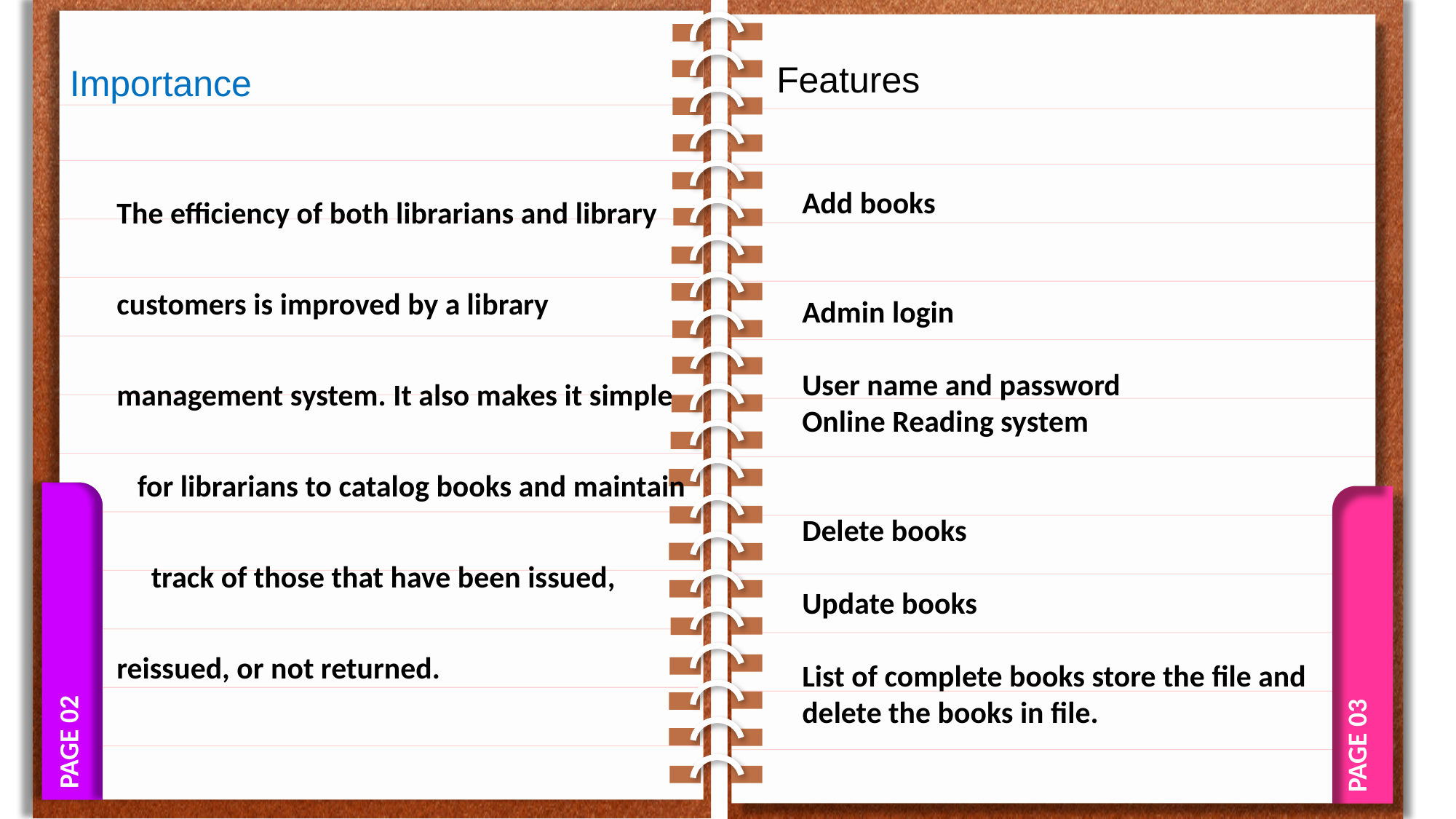

PAGE 02

PAGE 03
Features
Importance
The efficiency of both librarians and library customers is improved by a library management system. It also makes it simple      for librarians to catalog books and maintain      track of those that have been issued, reissued, or not returned.

Add books

Admin login

User name and password
Online Reading system

Delete books

Update books

List of complete books store the file and delete the books in file.